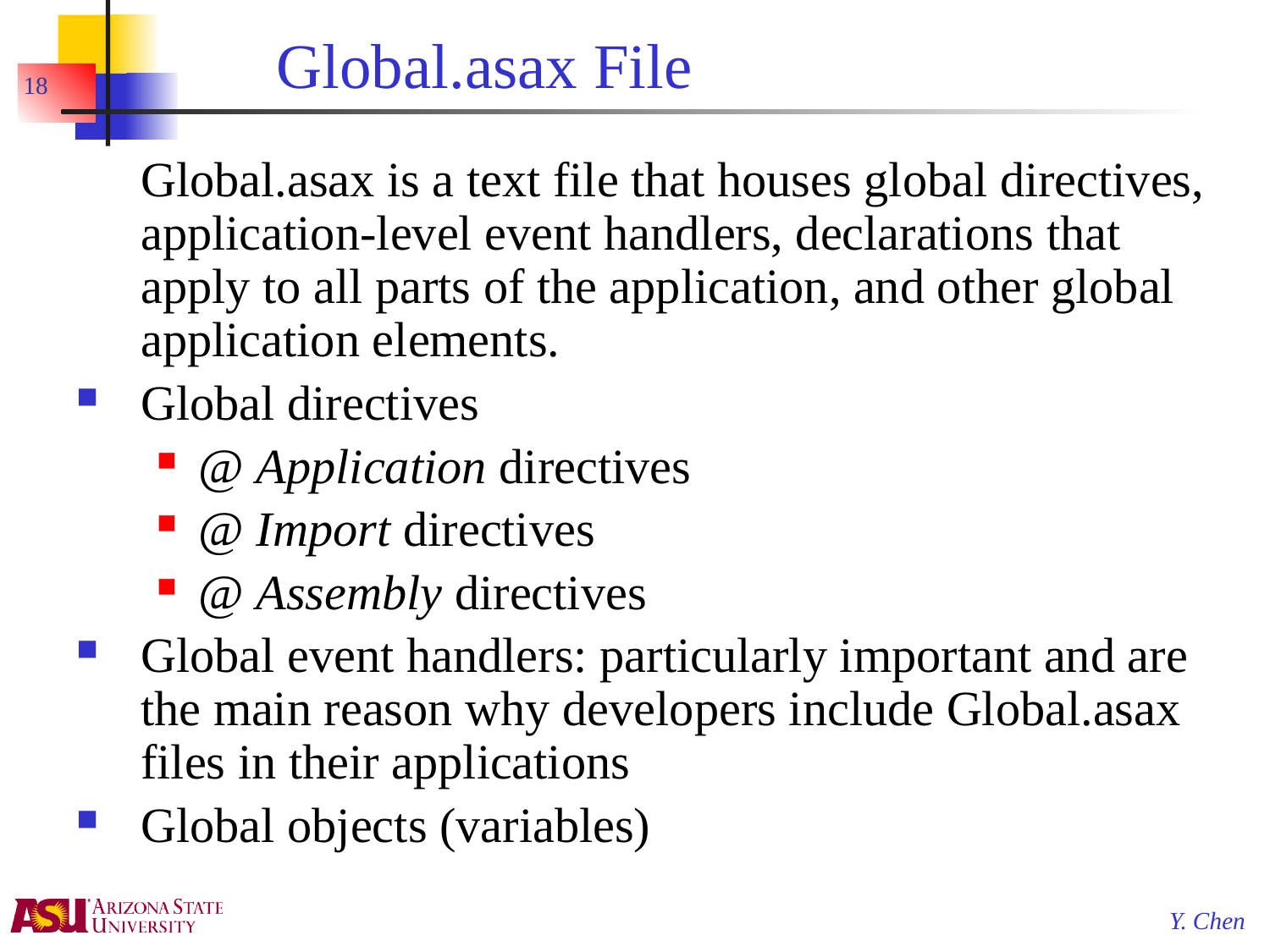

# Global.asax File
18
	Global.asax is a text file that houses global directives,  application-level event handlers, declarations that apply to all parts of the application, and other global application elements.
Global directives
@ Application directives
@ Import directives
@ Assembly directives
Global event handlers: particularly important and are the main reason why developers include Global.asax files in their applications
Global objects (variables)